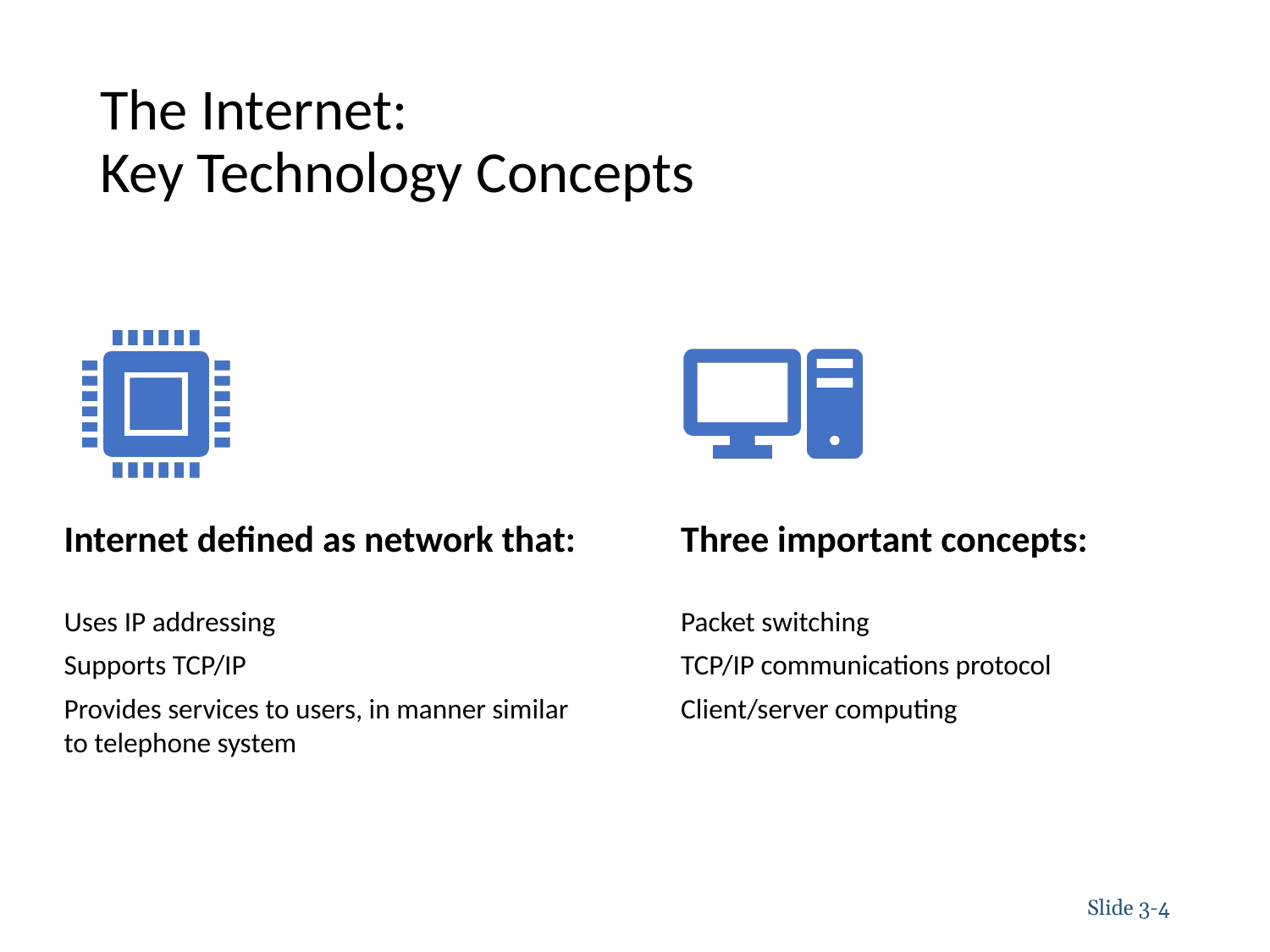

# The Internet: Key Technology Concepts
Internet defined as network that:
Uses IP addressing
Supports TCP/IP
Provides services to users, in manner similar to telephone system
Three important concepts:
Packet switching
TCP/IP communications protocol
Client/server computing
Slide 3-4